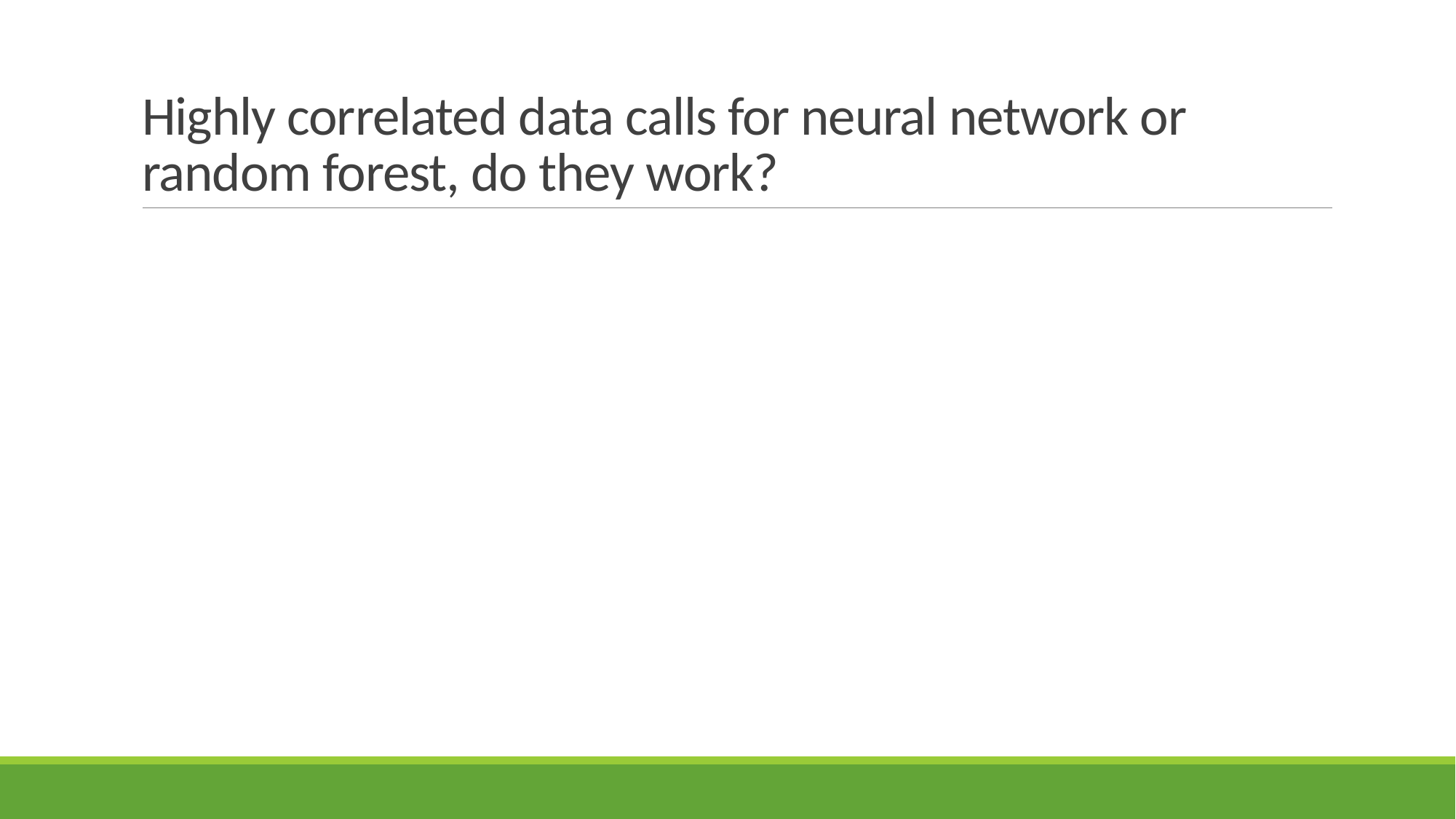

# Highly correlated data calls for neural network or random forest, do they work?